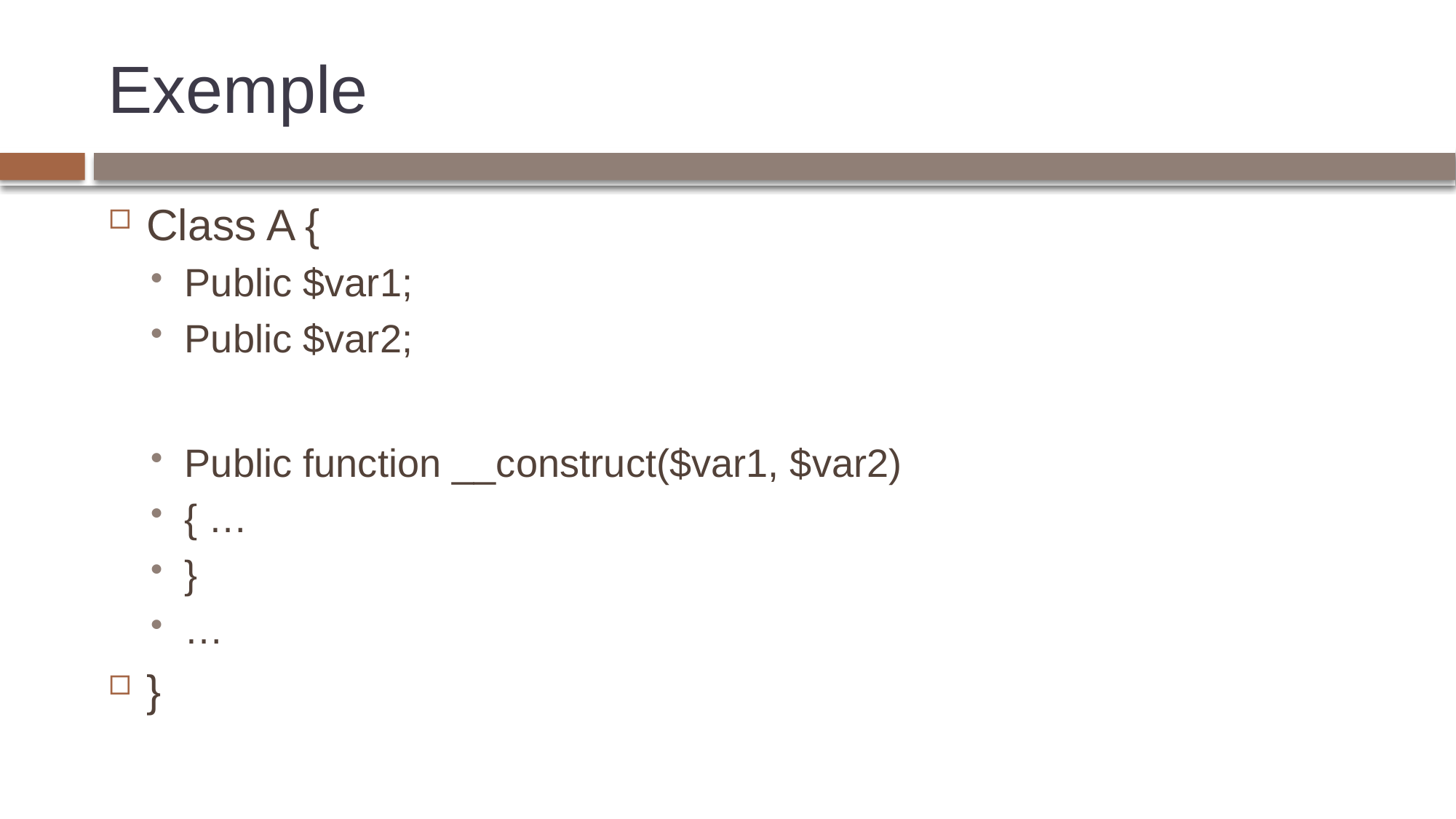

# Exemple
Class A {
Public $var1;
Public $var2;

Public function __construct($var1, $var2)
{ …
}
…
}